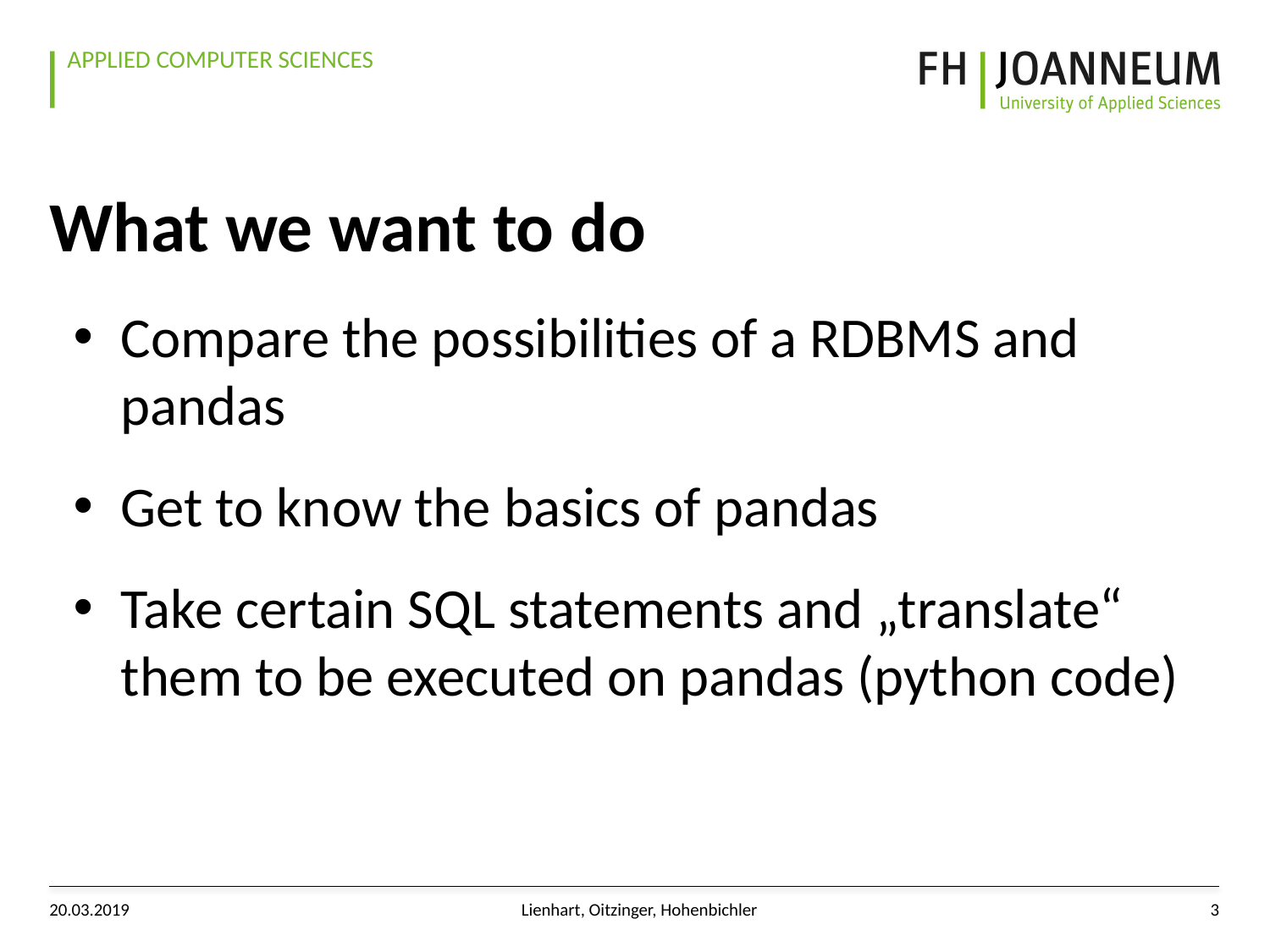

# What we want to do
Compare the possibilities of a RDBMS and pandas
Get to know the basics of pandas
Take certain SQL statements and „translate“ them to be executed on pandas (python code)
20.03.2019
Lienhart, Oitzinger, Hohenbichler
3